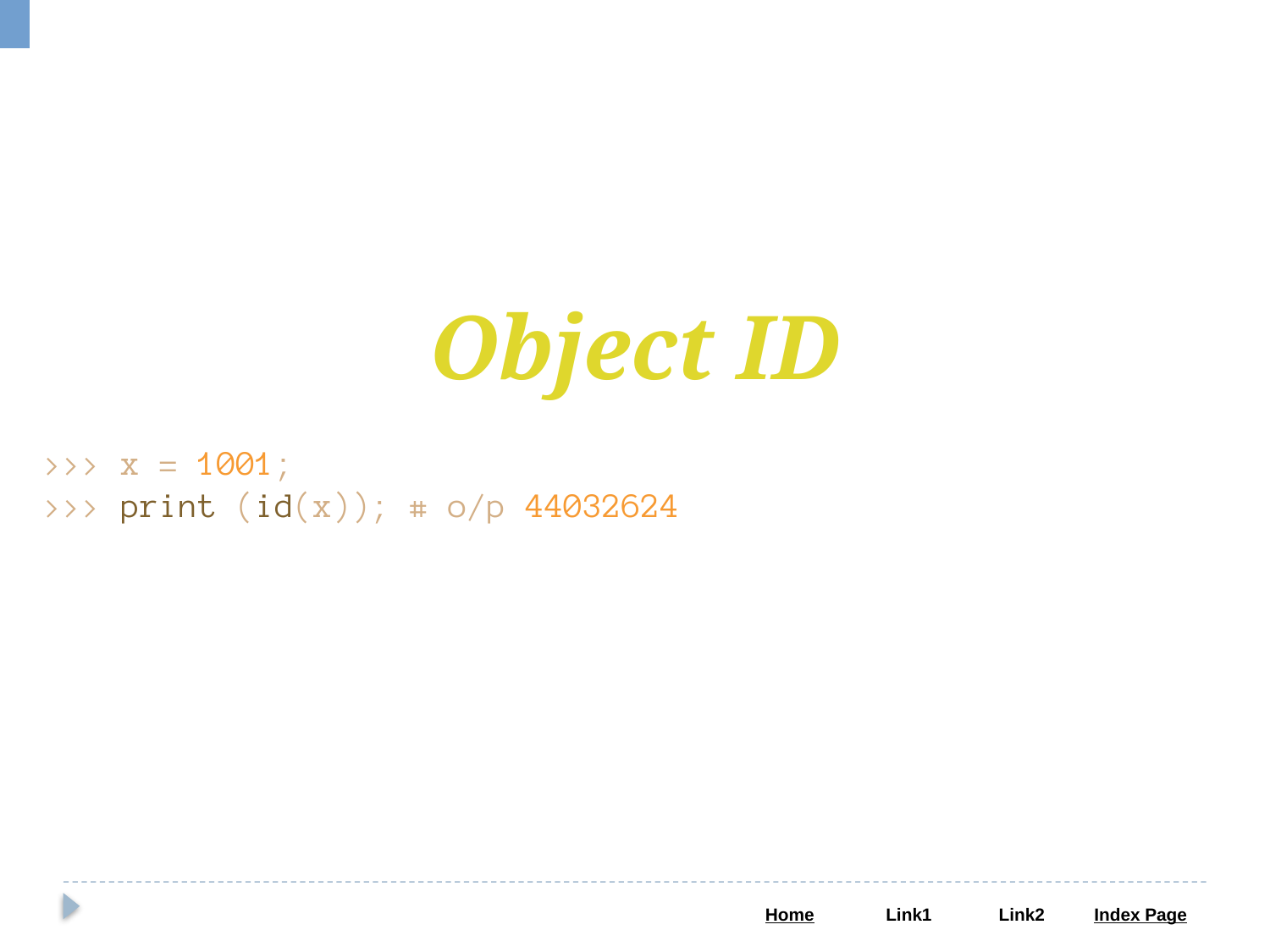

Object ID
>>> x = 1001;
>>> print (id(x)); # o/p 44032624